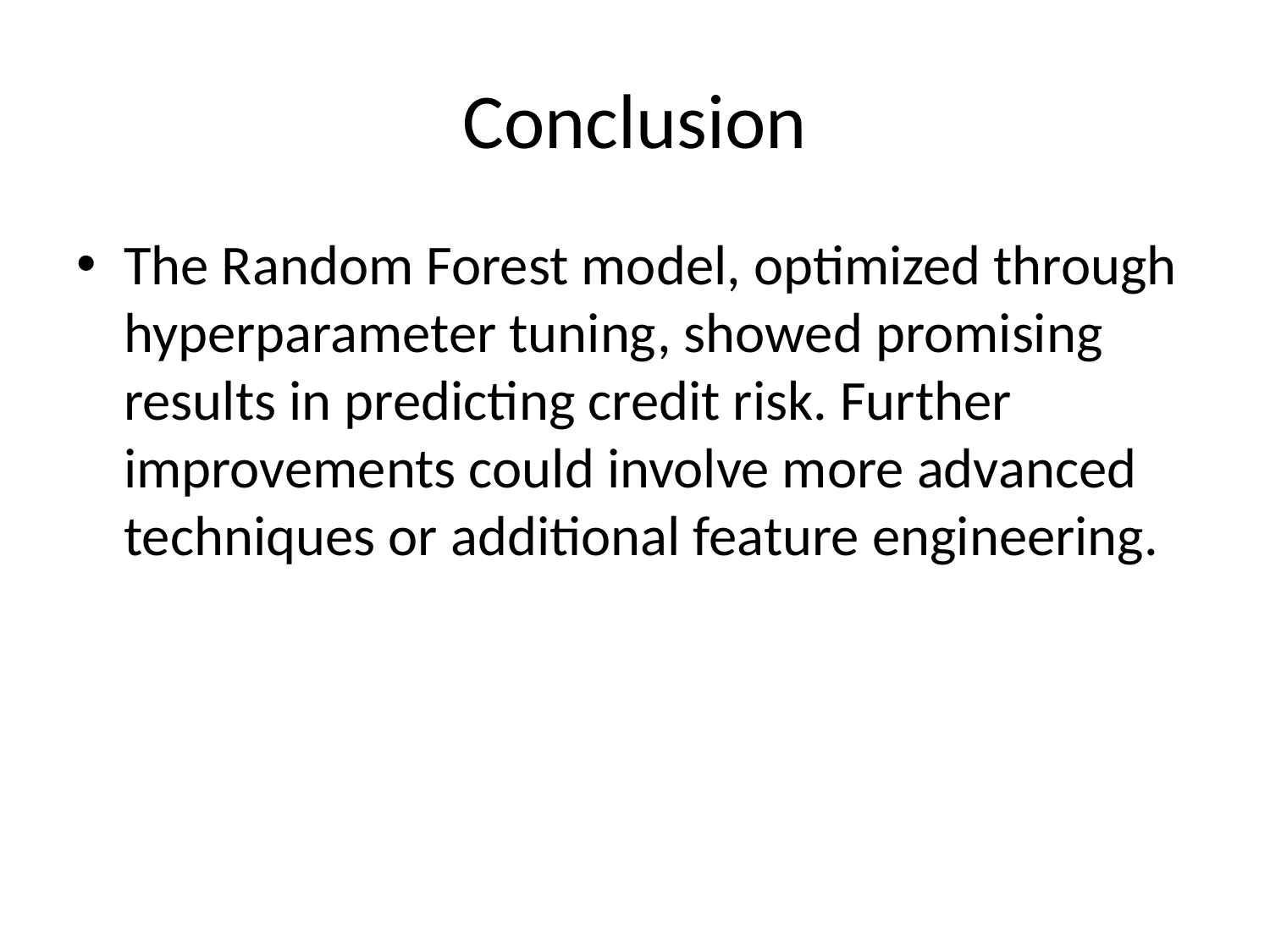

# Conclusion
The Random Forest model, optimized through hyperparameter tuning, showed promising results in predicting credit risk. Further improvements could involve more advanced techniques or additional feature engineering.